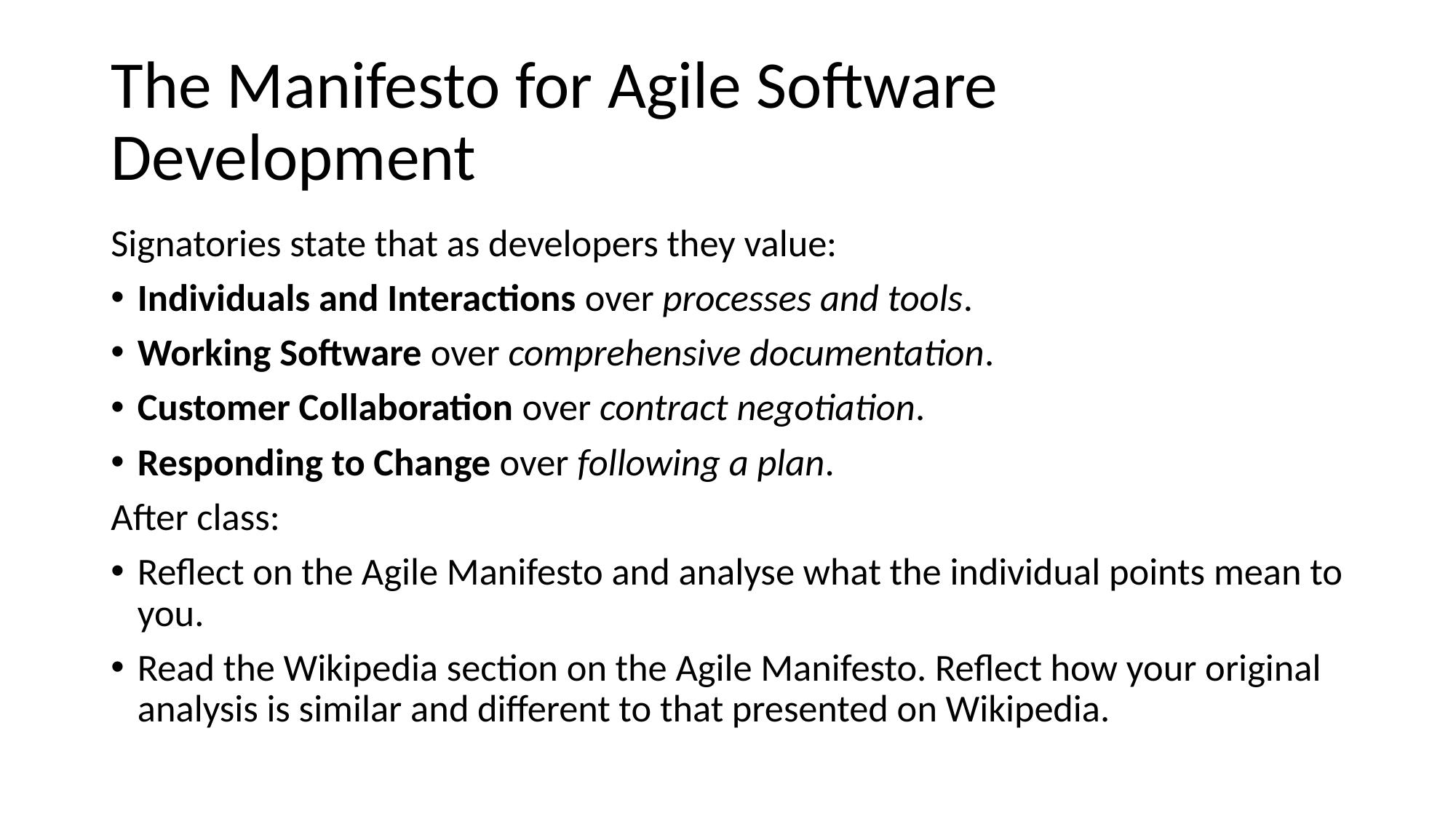

# The Manifesto for Agile Software Development
Signatories state that as developers they value:
Individuals and Interactions over processes and tools.
Working Software over comprehensive documentation.
Customer Collaboration over contract negotiation.
Responding to Change over following a plan.
After class:
Reflect on the Agile Manifesto and analyse what the individual points mean to you.
Read the Wikipedia section on the Agile Manifesto. Reflect how your original analysis is similar and different to that presented on Wikipedia.